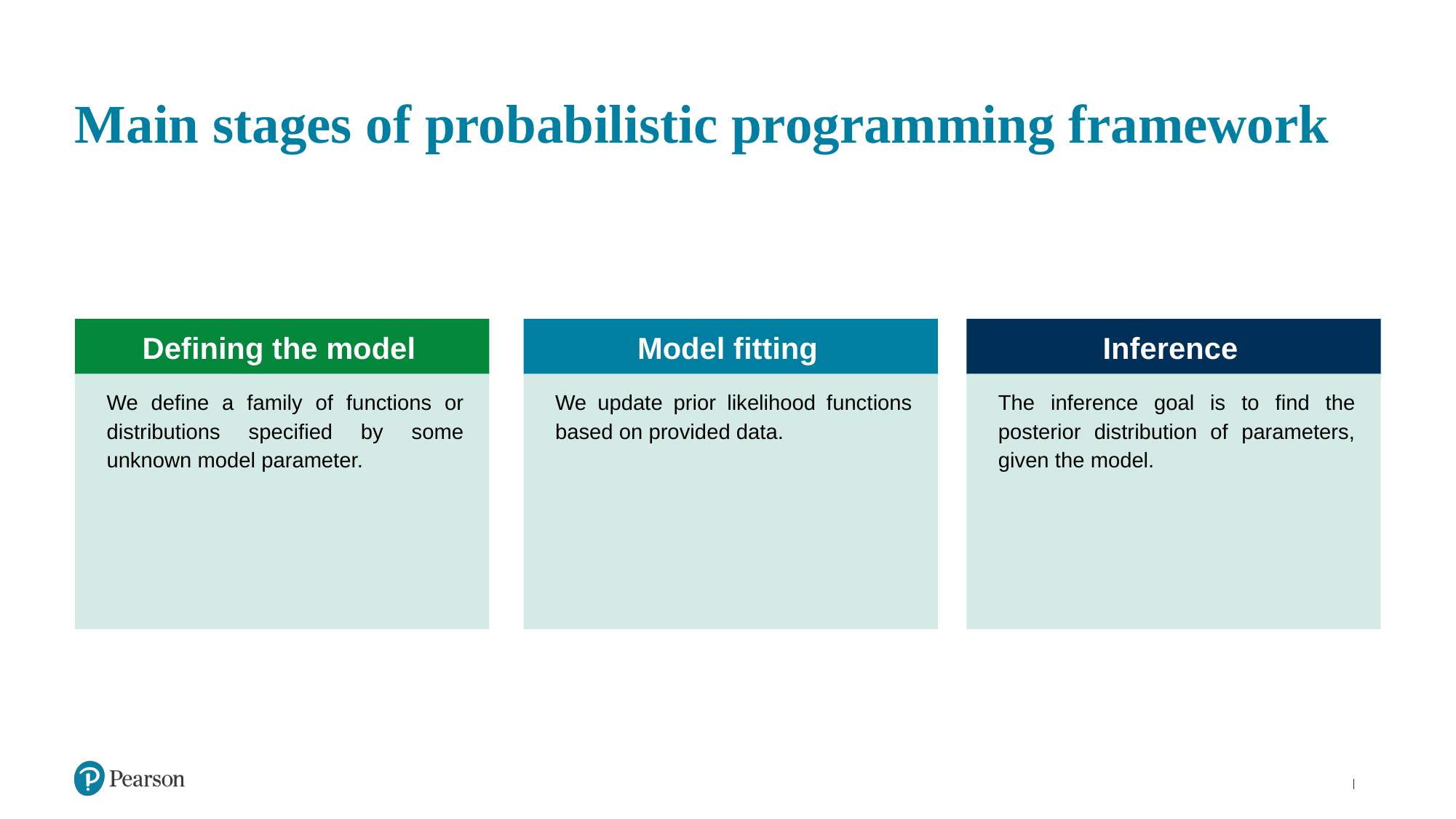

# Main stages of probabilistic programming framework
Defining the model
Model fitting
Inference
We define a family of functions or distributions specified by some unknown model parameter.
We update prior likelihood functions based on provided data.
The inference goal is to find the posterior distribution of parameters, given the model.